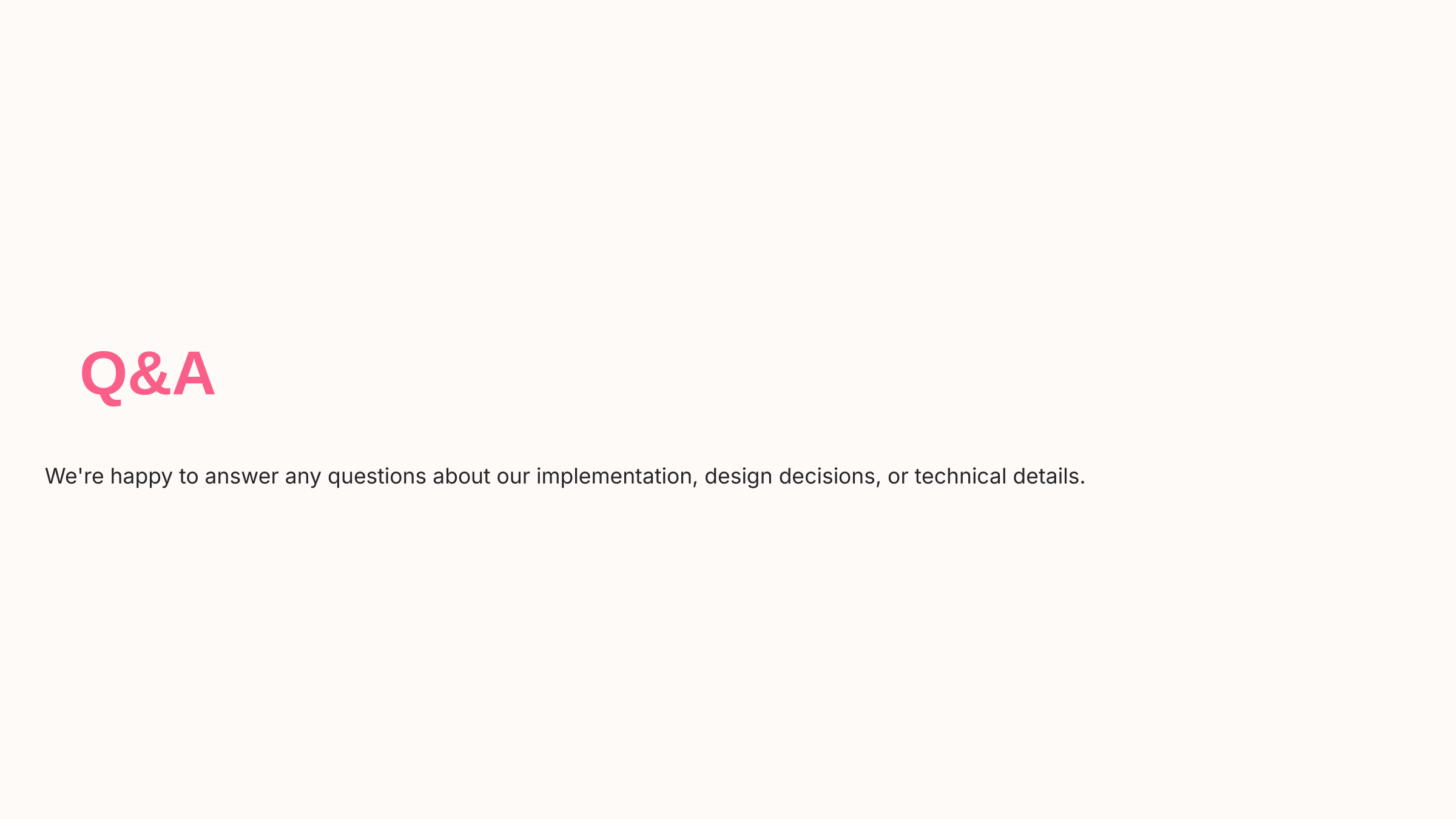

Q&A
We're happy to answer any questions about our implementation, design decisions, or technical details.